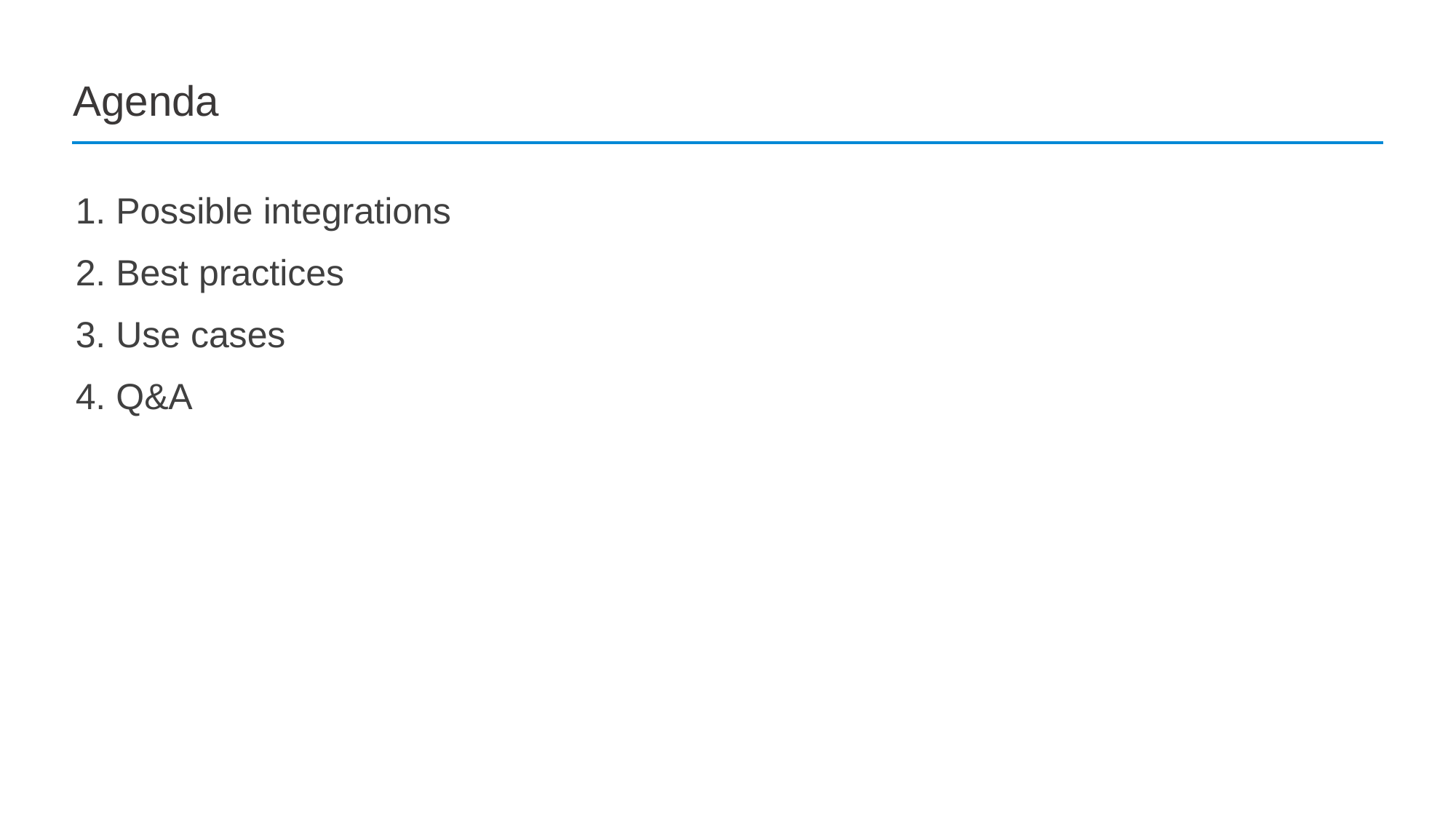

# Agenda
 Possible integrations
 Best practices
 Use cases
 Q&A